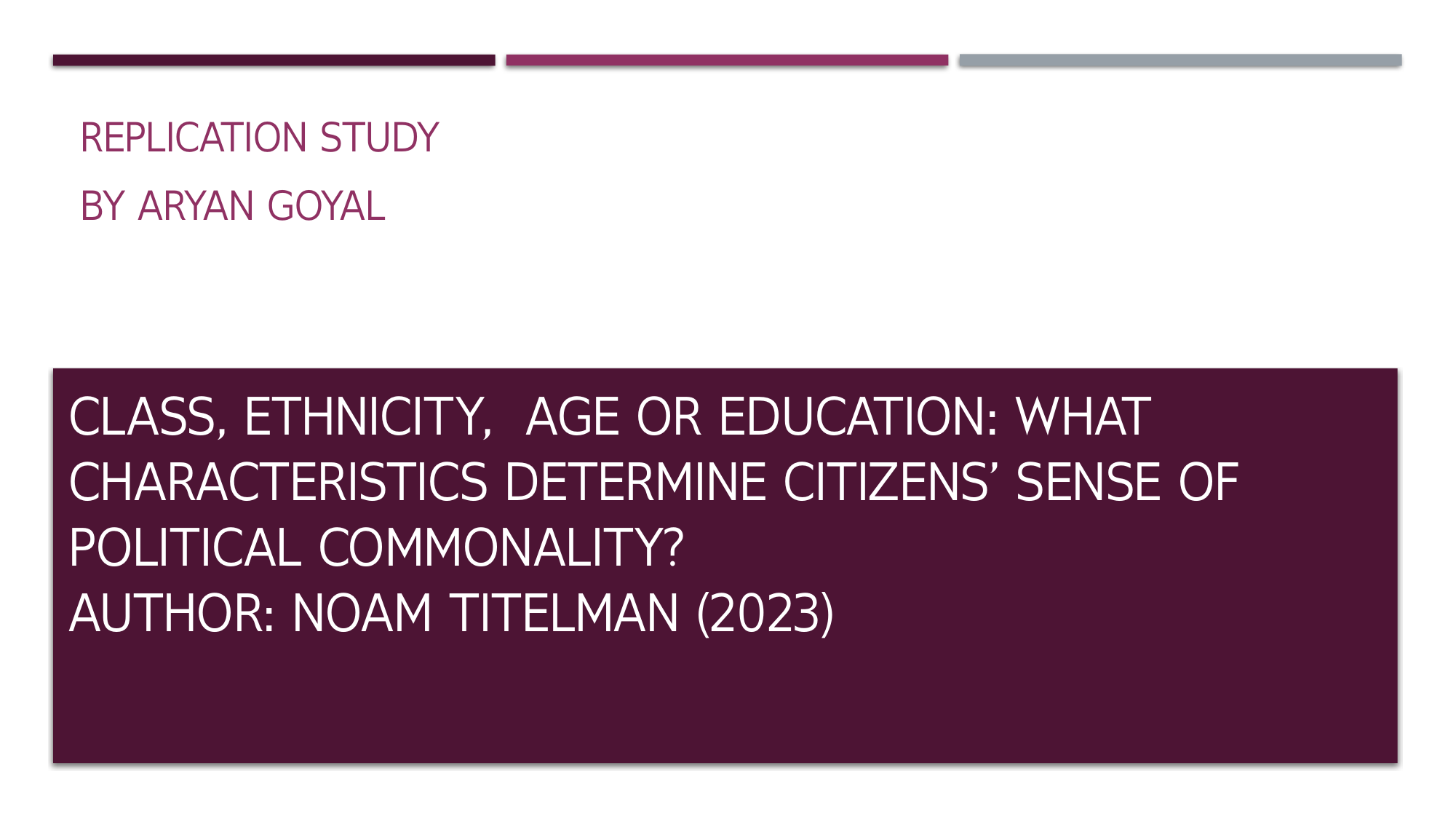

Replication Study
By Aryan Goyal

# Class, Ethnicity,  age or Education: What Characteristics Determine Citizens’ Sense of Political Commonality? Author: Noam Titelman (2023)